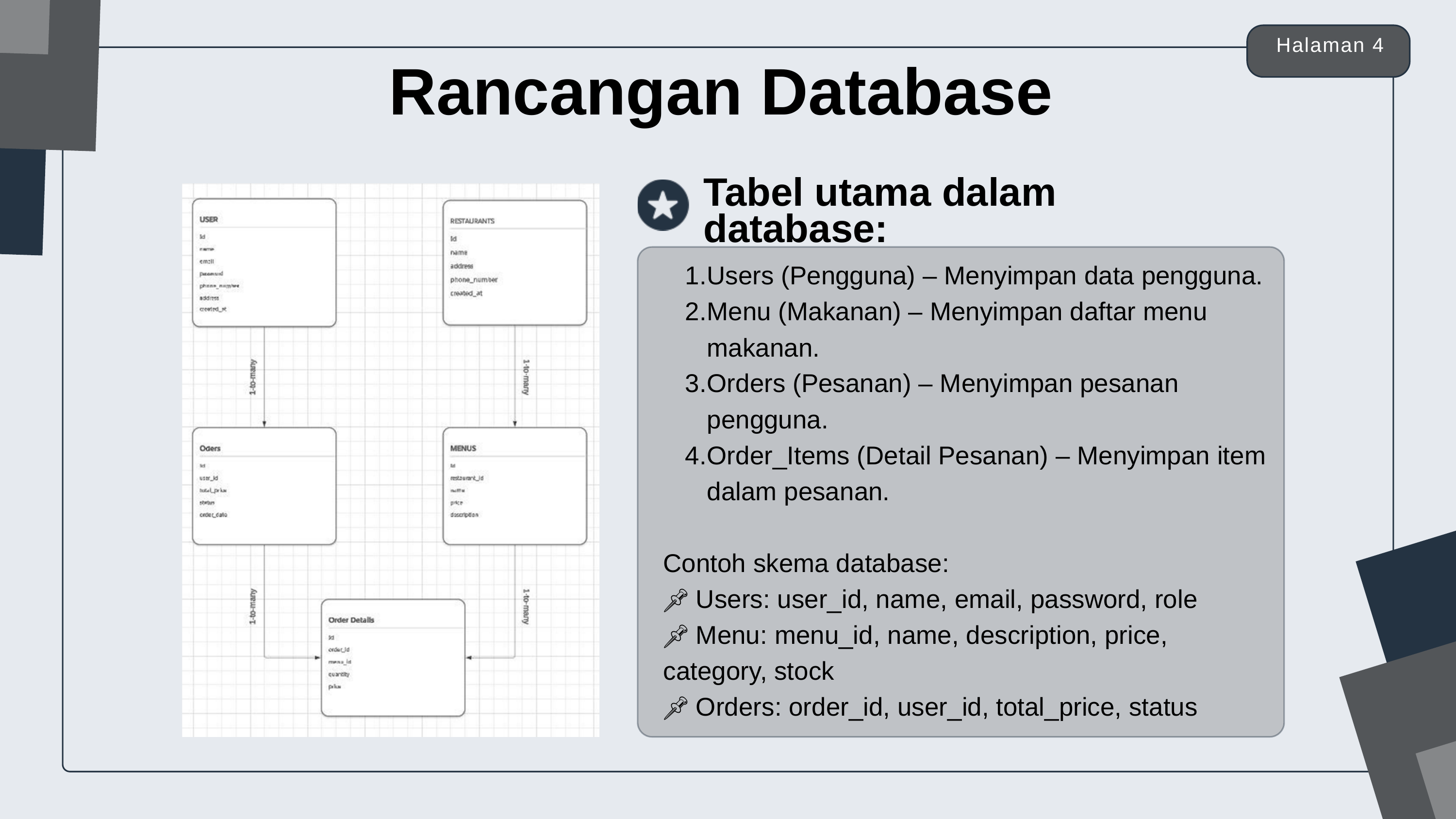

Halaman 4

Rancangan Database
Tabel utama dalam database:

Users (Pengguna) – Menyimpan data pengguna.
Menu (Makanan) – Menyimpan daftar menu makanan.
Orders (Pesanan) – Menyimpan pesanan pengguna.
Order_Items (Detail Pesanan) – Menyimpan item dalam pesanan.

Contoh skema database:
📌 Users: user_id, name, email, password, role
📌 Menu: menu_id, name, description, price, category, stock
📌 Orders: order_id, user_id, total_price, status